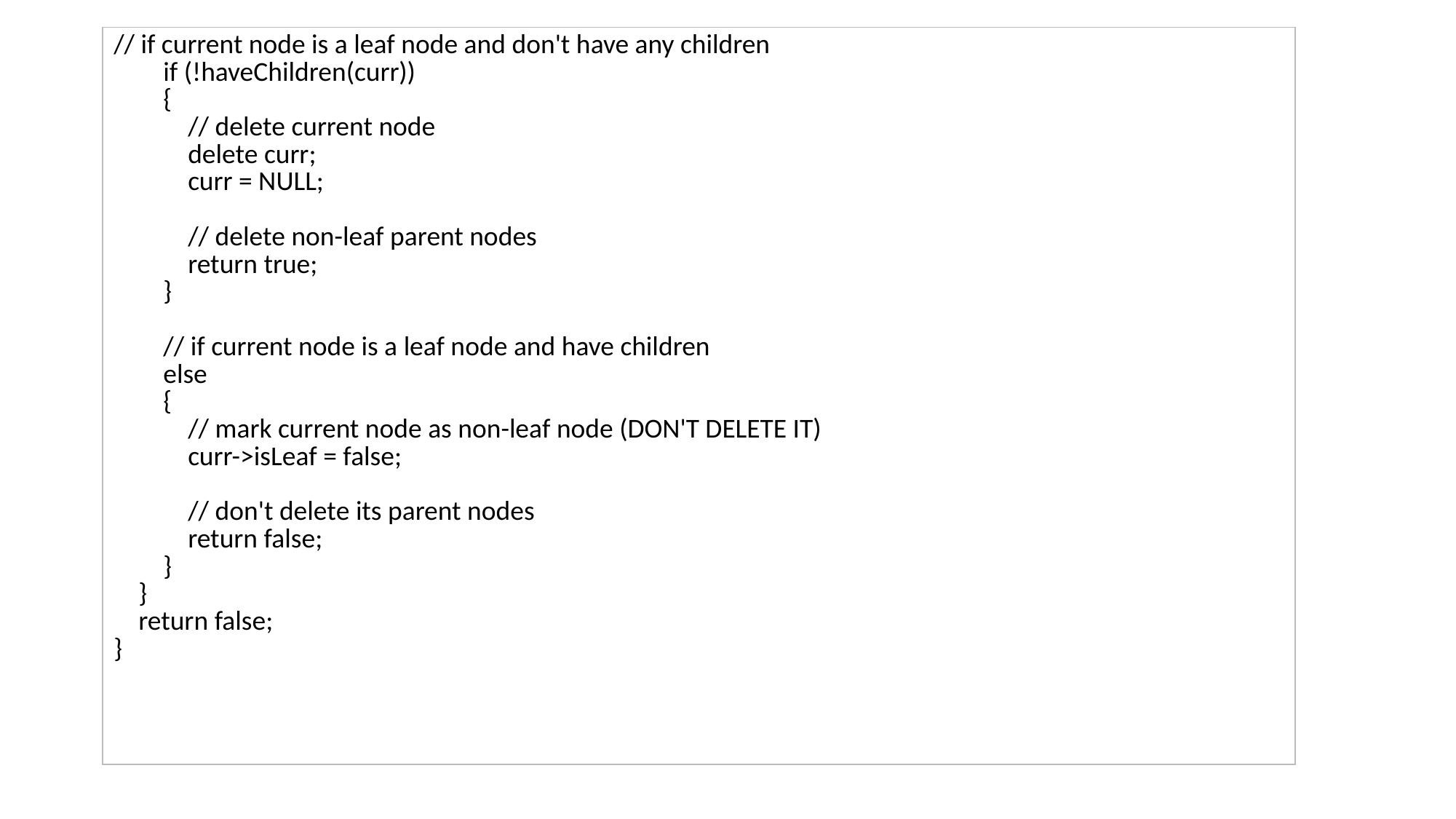

| // if current node is a leaf node and don't have any children if (!haveChildren(curr)) { // delete current node delete curr; curr = NULL; // delete non-leaf parent nodes return true; } // if current node is a leaf node and have children else { // mark current node as non-leaf node (DON'T DELETE IT) curr->isLeaf = false; // don't delete its parent nodes return false; } } return false; } |
| --- |